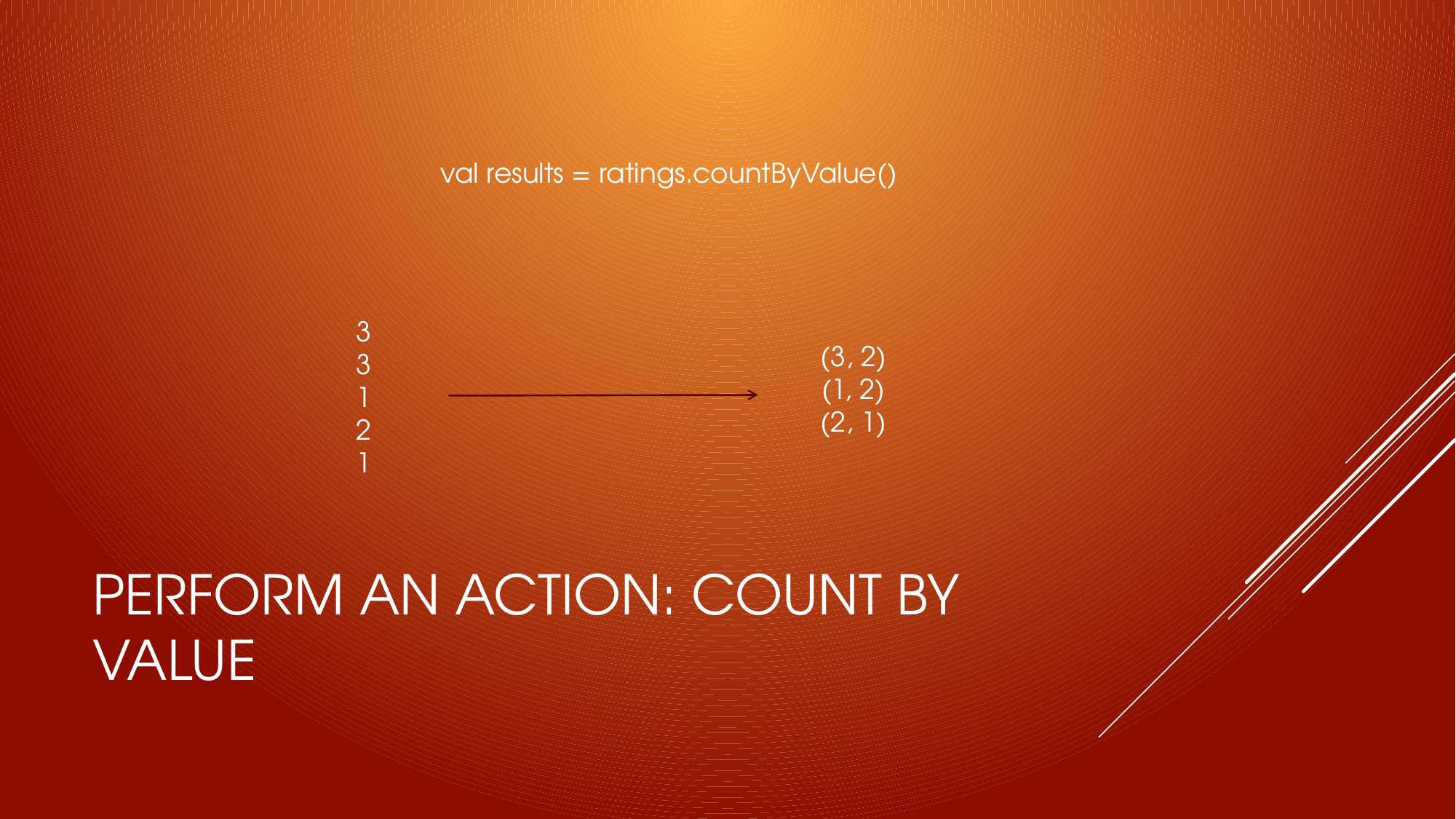

val results = ratings.countByValue()
3
3
1
2
1
(3, 2)
(1, 2)
(2, 1)
# perform an action: count by value